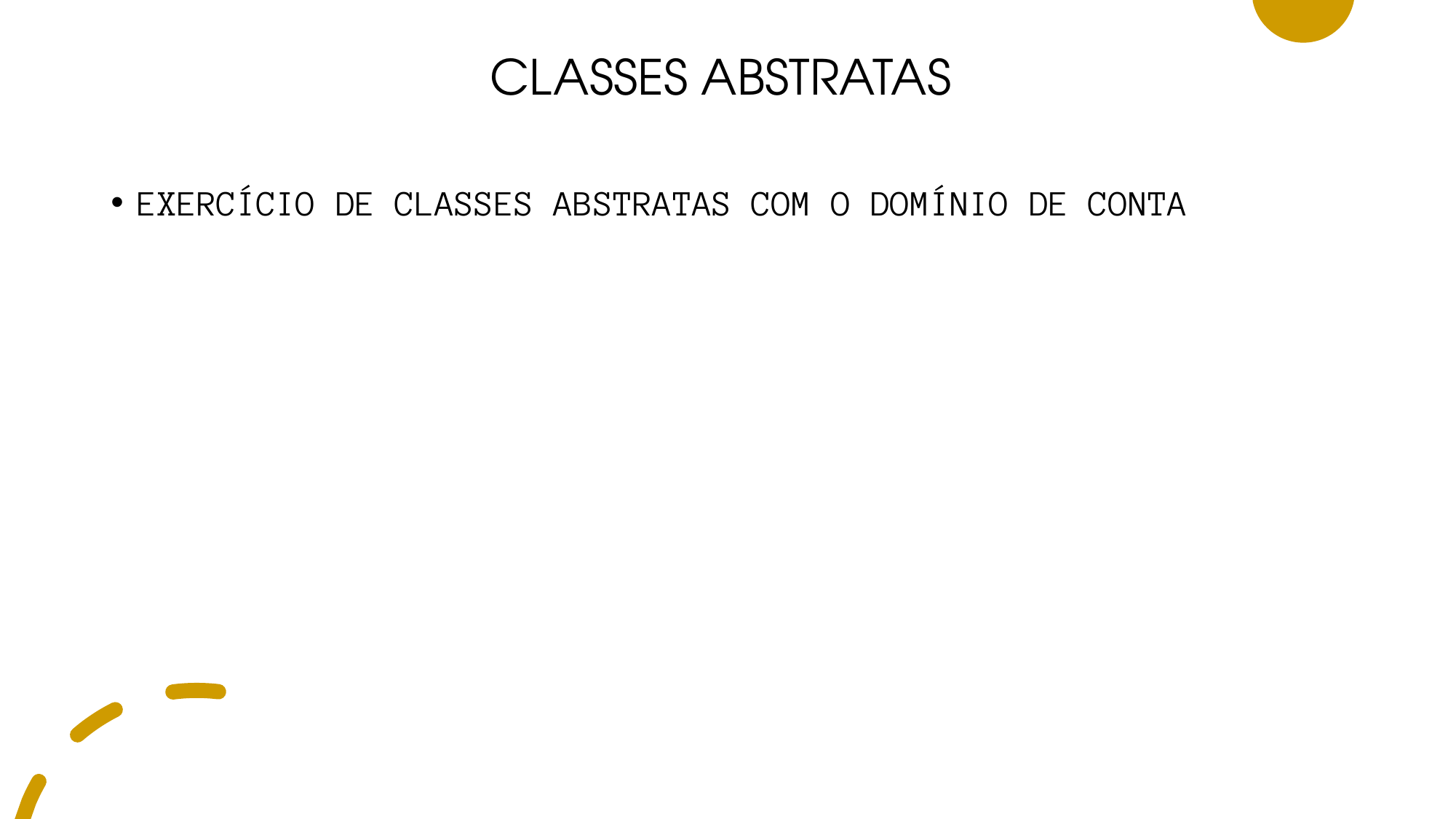

# CLASSES ABSTRATAS
EXERCÍCIO DE CLASSES ABSTRATAS COM O DOMÍNIO DE CONTA